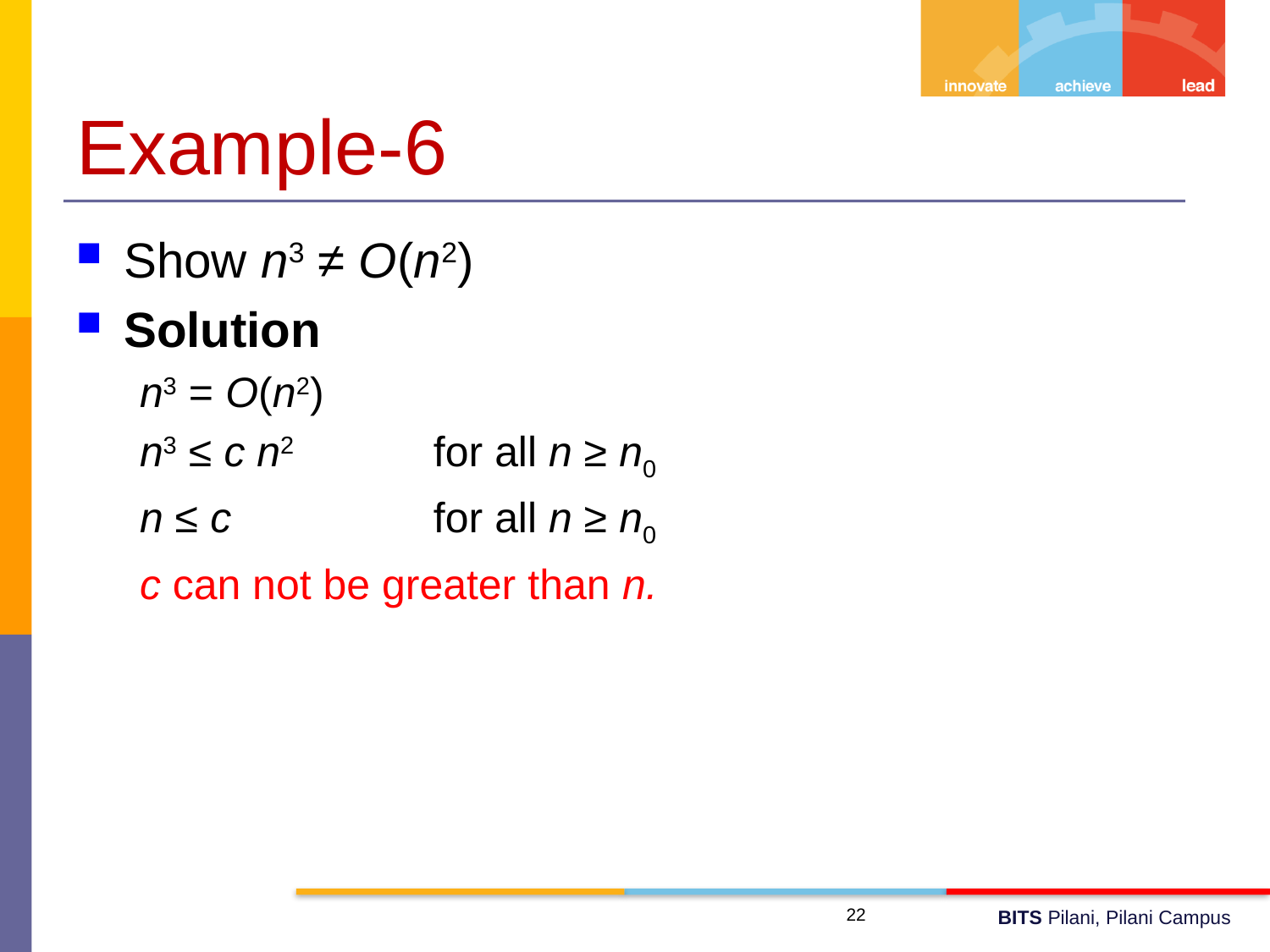

# Example-6
Show n3 ≠ O(n2)
Solution
n3 = O(n2)
n3 ≤ c n2 		for all n ≥ n0
n ≤ c 		for all n ≥ n0
c can not be greater than n.

22